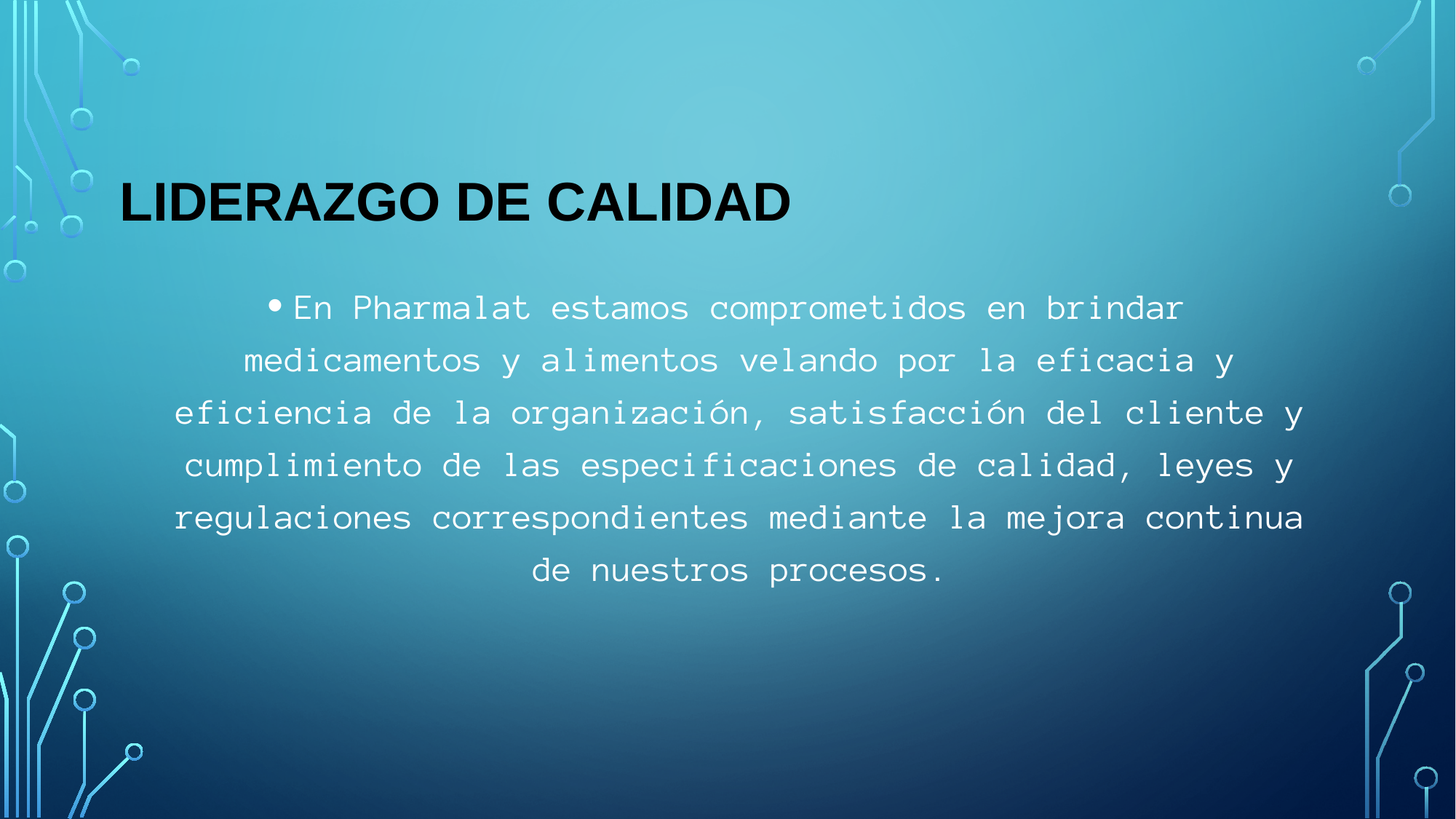

# LIDERAZGO DE CALIDAD
En Pharmalat estamos comprometidos en brindar medicamentos y alimentos velando por la eficacia y eficiencia de la organización, satisfacción del cliente y cumplimiento de las especificaciones de calidad, leyes y regulaciones correspondientes mediante la mejora continua de nuestros procesos.